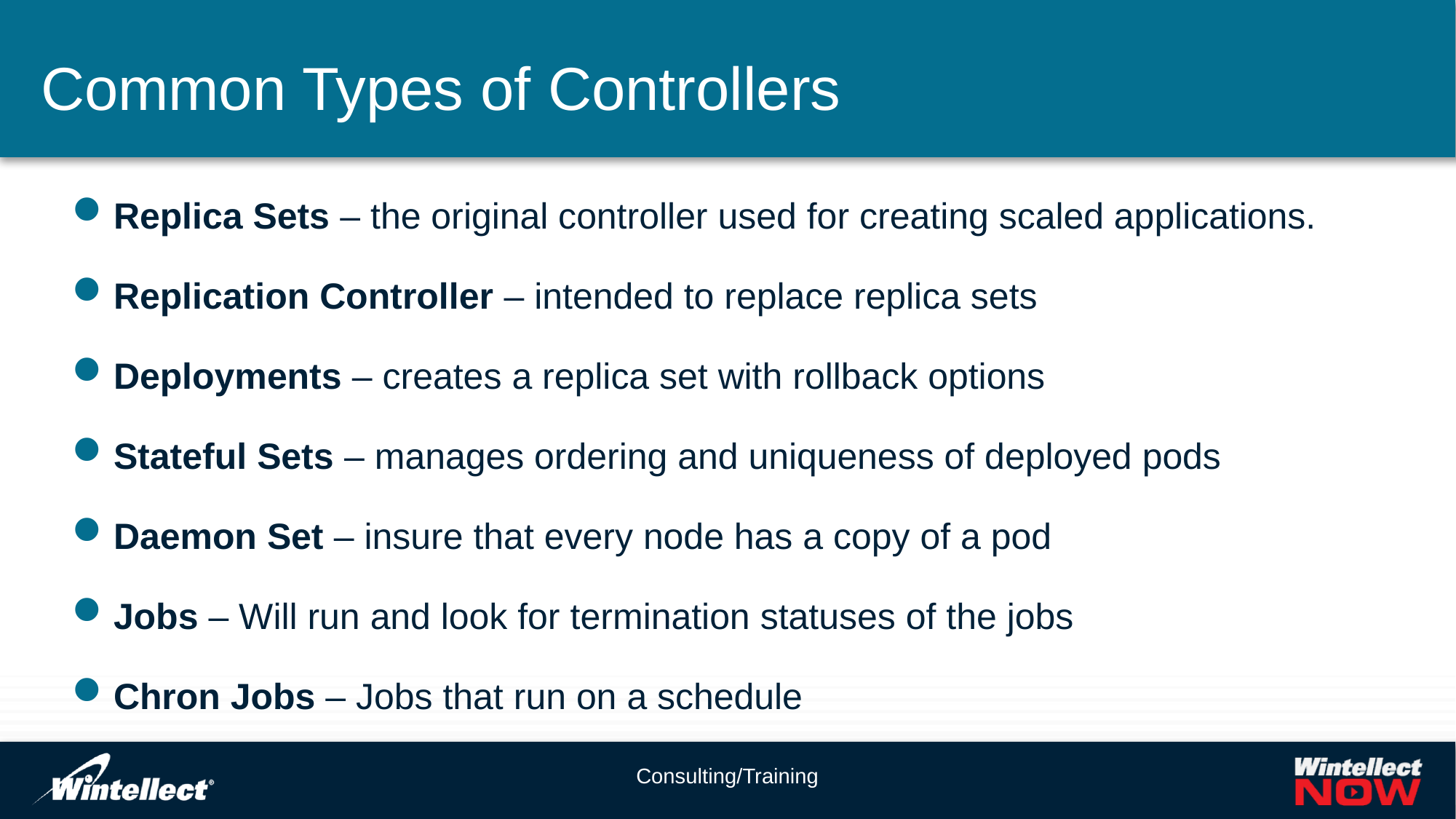

# Common Types of Controllers
Replica Sets – the original controller used for creating scaled applications.
Replication Controller – intended to replace replica sets
Deployments – creates a replica set with rollback options
Stateful Sets – manages ordering and uniqueness of deployed pods
Daemon Set – insure that every node has a copy of a pod
Jobs – Will run and look for termination statuses of the jobs
Chron Jobs – Jobs that run on a schedule